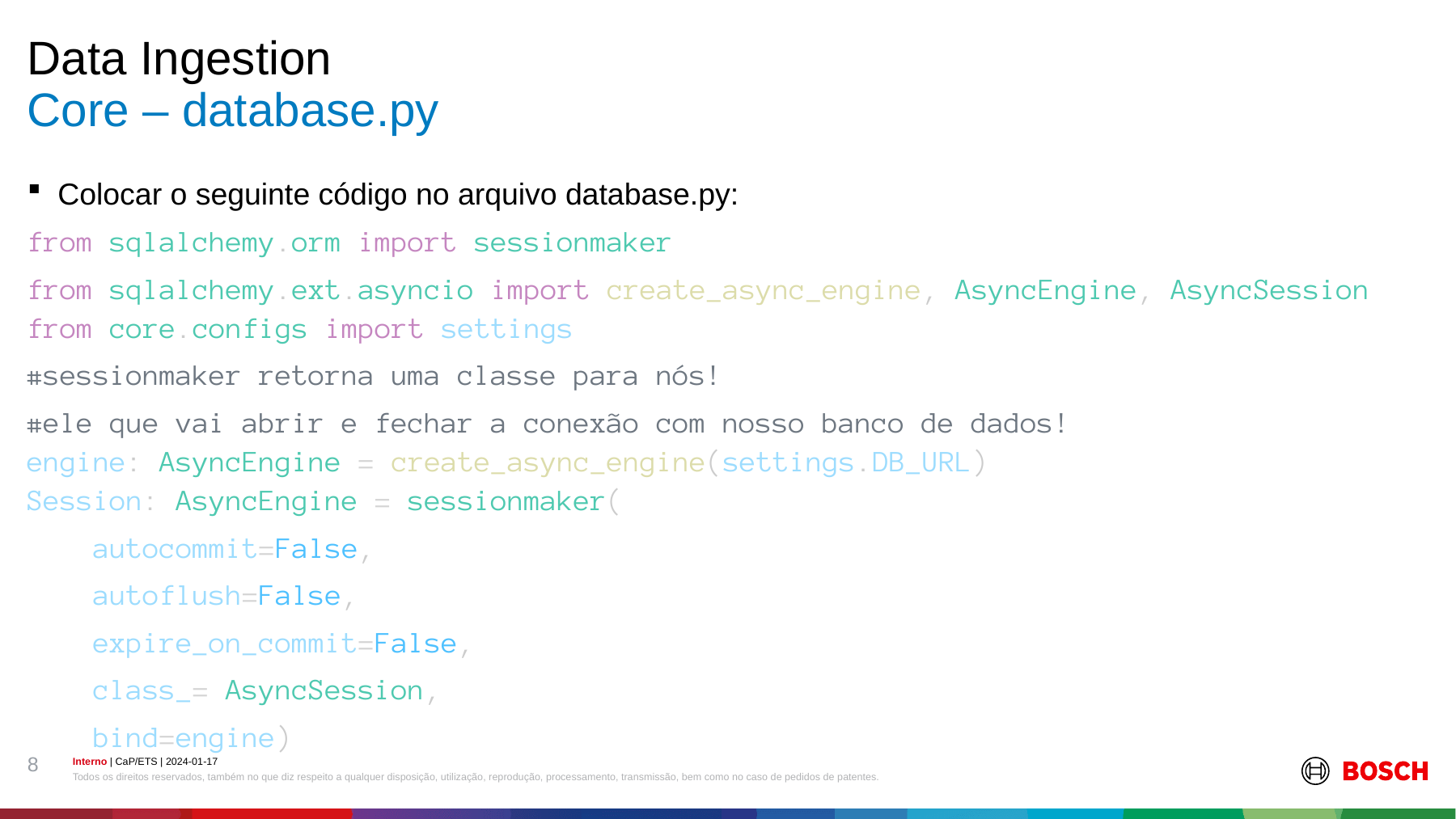

Data Ingestion
# Core – database.py
Colocar o seguinte código no arquivo database.py:
from sqlalchemy.orm import sessionmaker
from sqlalchemy.ext.asyncio import create_async_engine, AsyncEngine, AsyncSession
from core.configs import settings
#sessionmaker retorna uma classe para nós!
#ele que vai abrir e fechar a conexão com nosso banco de dados!
engine: AsyncEngine = create_async_engine(settings.DB_URL)
Session: AsyncEngine = sessionmaker(
    autocommit=False,
    autoflush=False,
    expire_on_commit=False,
    class_= AsyncSession,
    bind=engine)

8